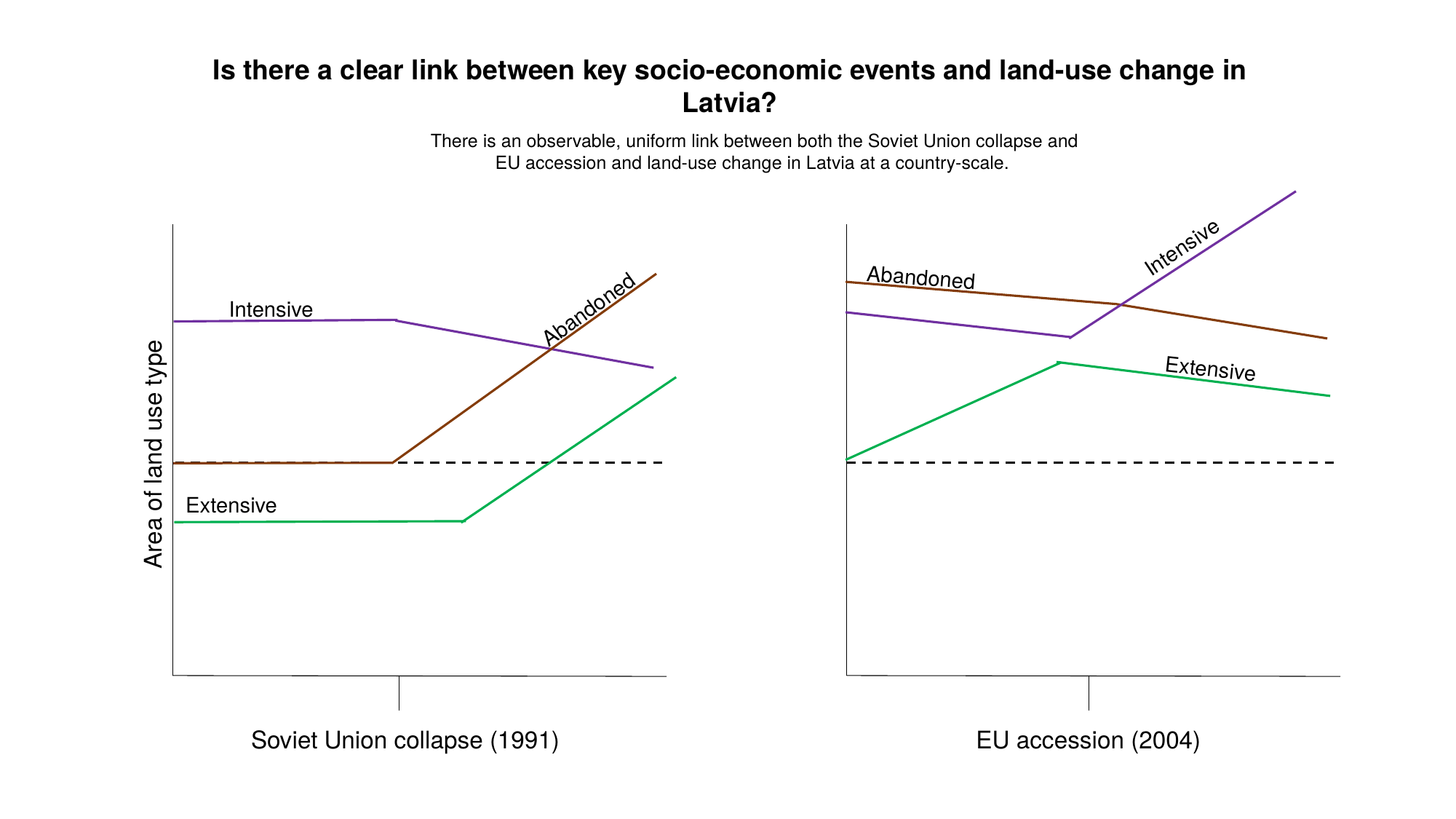

Is there a clear link between key socio-economic events and land-use change in
Latvia?
There is an observable, uniform link between both the Soviet Union collapse and EU accession and land-use change in Latvia at a country-scale.
Intensive
Abandoned
Abandoned
Intensive
Extensive
Area of land use type
Extensive
Soviet Union collapse (1991)
EU accession (2004)